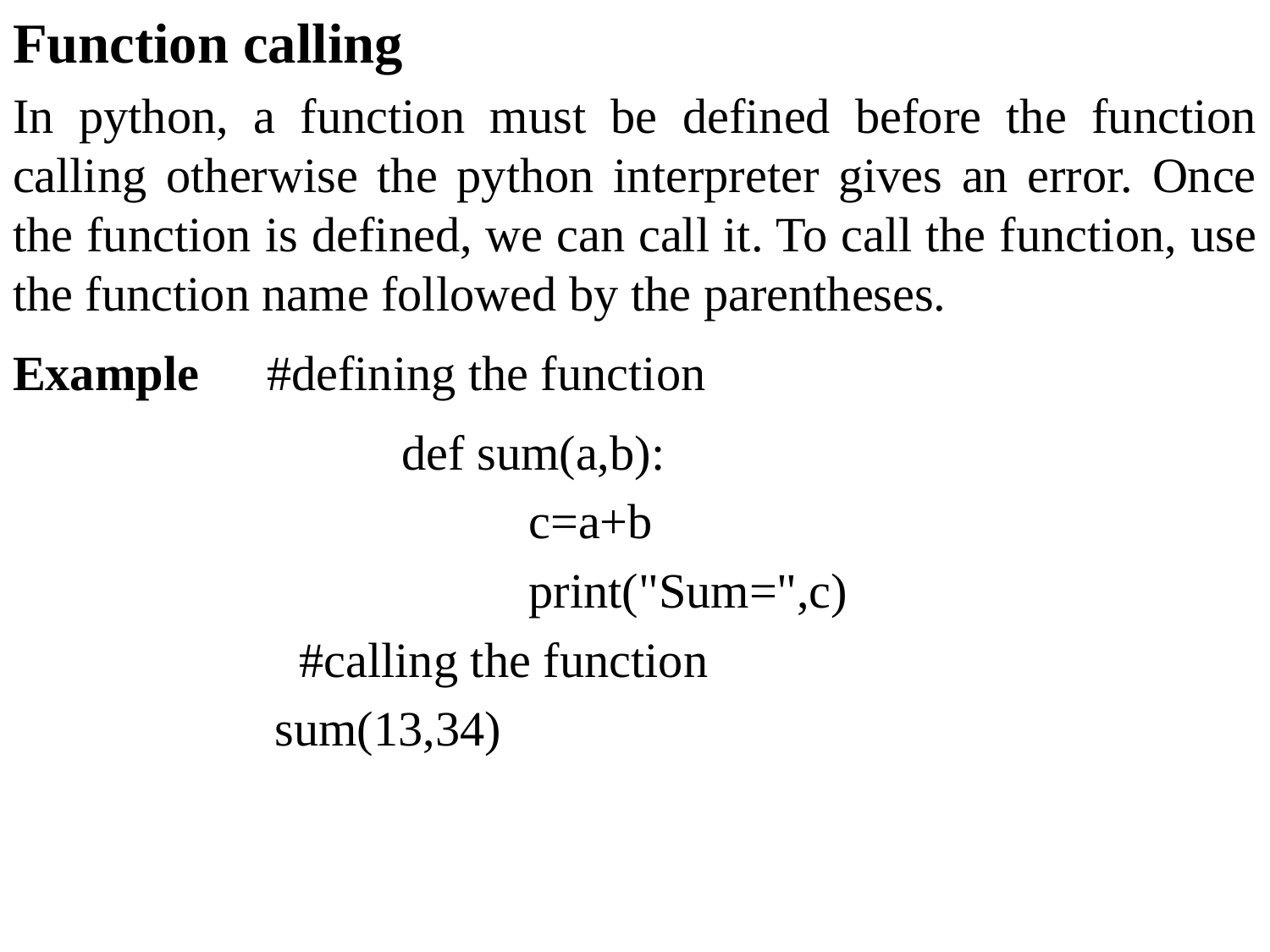

Function calling
In python, a function must be defined before the function calling otherwise the python interpreter gives an error. Once the function is defined, we can call it. To call the function, use the function name followed by the parentheses.
Example 	#defining the function
	def sum(a,b):
		c=a+b
		print("Sum=",c)
  #calling the function
sum(13,34)